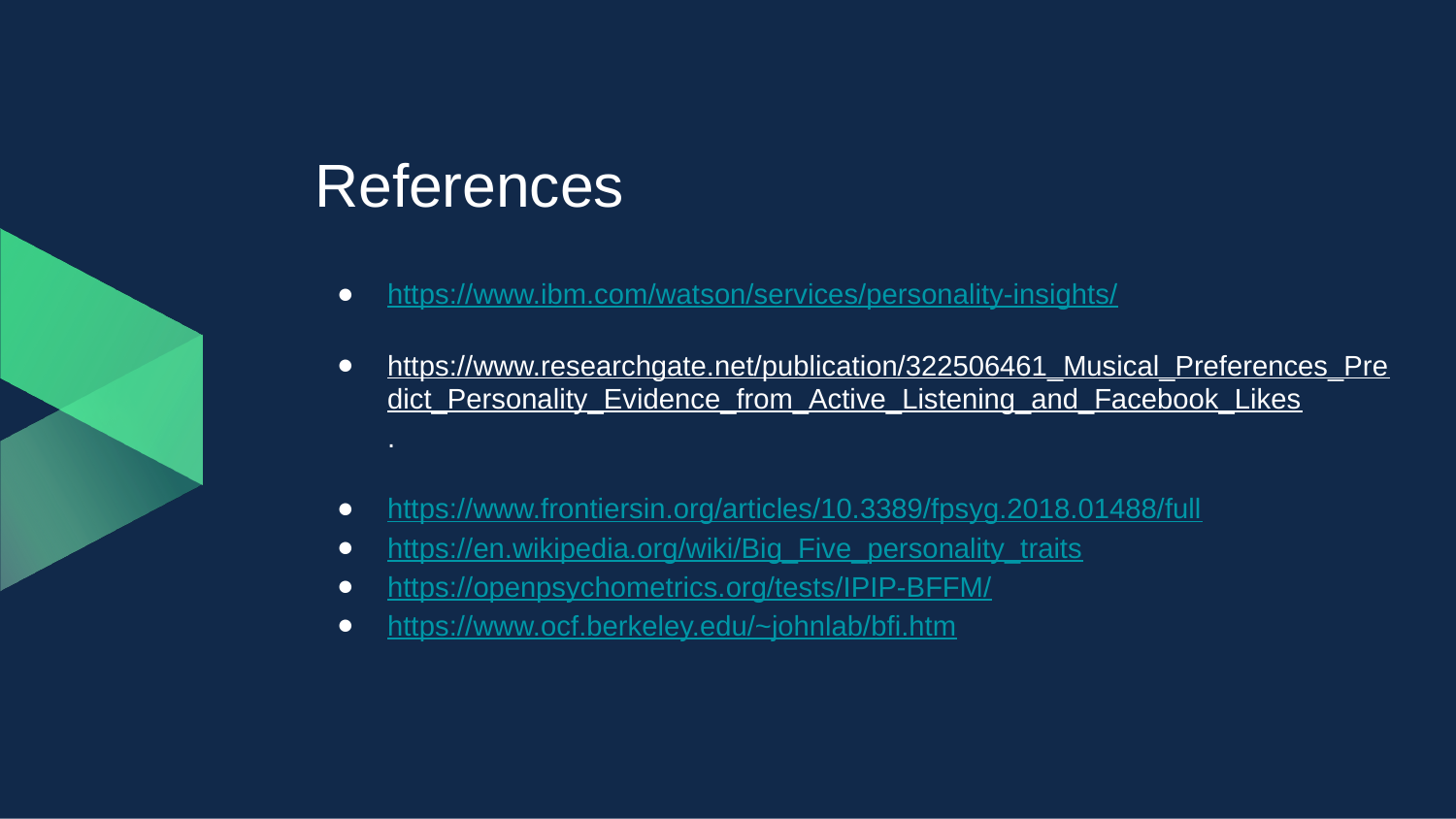

# References
https://www.ibm.com/watson/services/personality-insights/
https://www.researchgate.net/publication/322506461_Musical_Preferences_Predict_Personality_Evidence_from_Active_Listening_and_Facebook_Likes.
https://www.frontiersin.org/articles/10.3389/fpsyg.2018.01488/full
https://en.wikipedia.org/wiki/Big_Five_personality_traits
https://openpsychometrics.org/tests/IPIP-BFFM/
https://www.ocf.berkeley.edu/~johnlab/bfi.htm